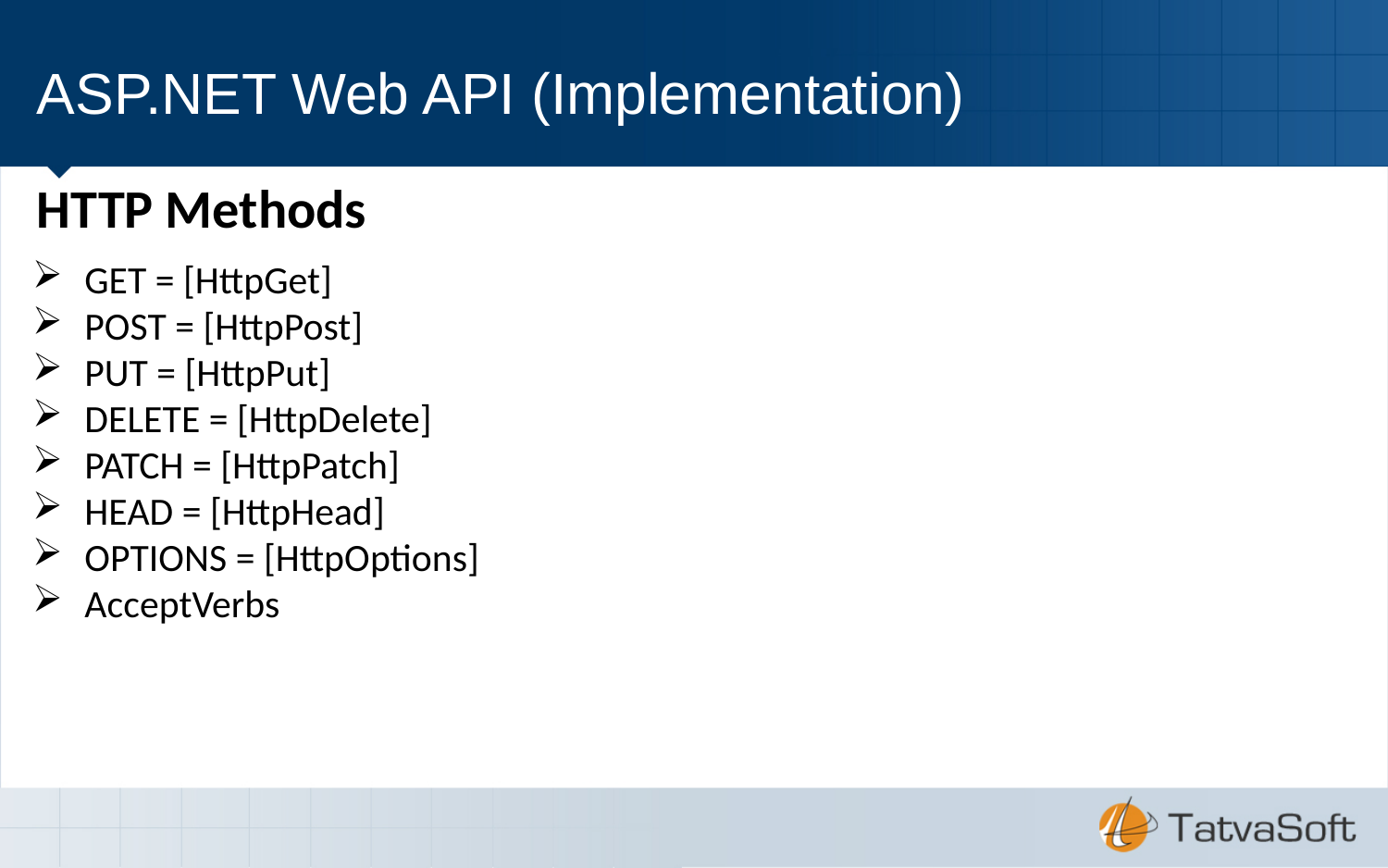

ASP.NET Web API (Implementation)
HTTP Methods
GET = [HttpGet]
POST = [HttpPost]
PUT = [HttpPut]
DELETE = [HttpDelete]
PATCH = [HttpPatch]
HEAD = [HttpHead]
OPTIONS = [HttpOptions]
AcceptVerbs